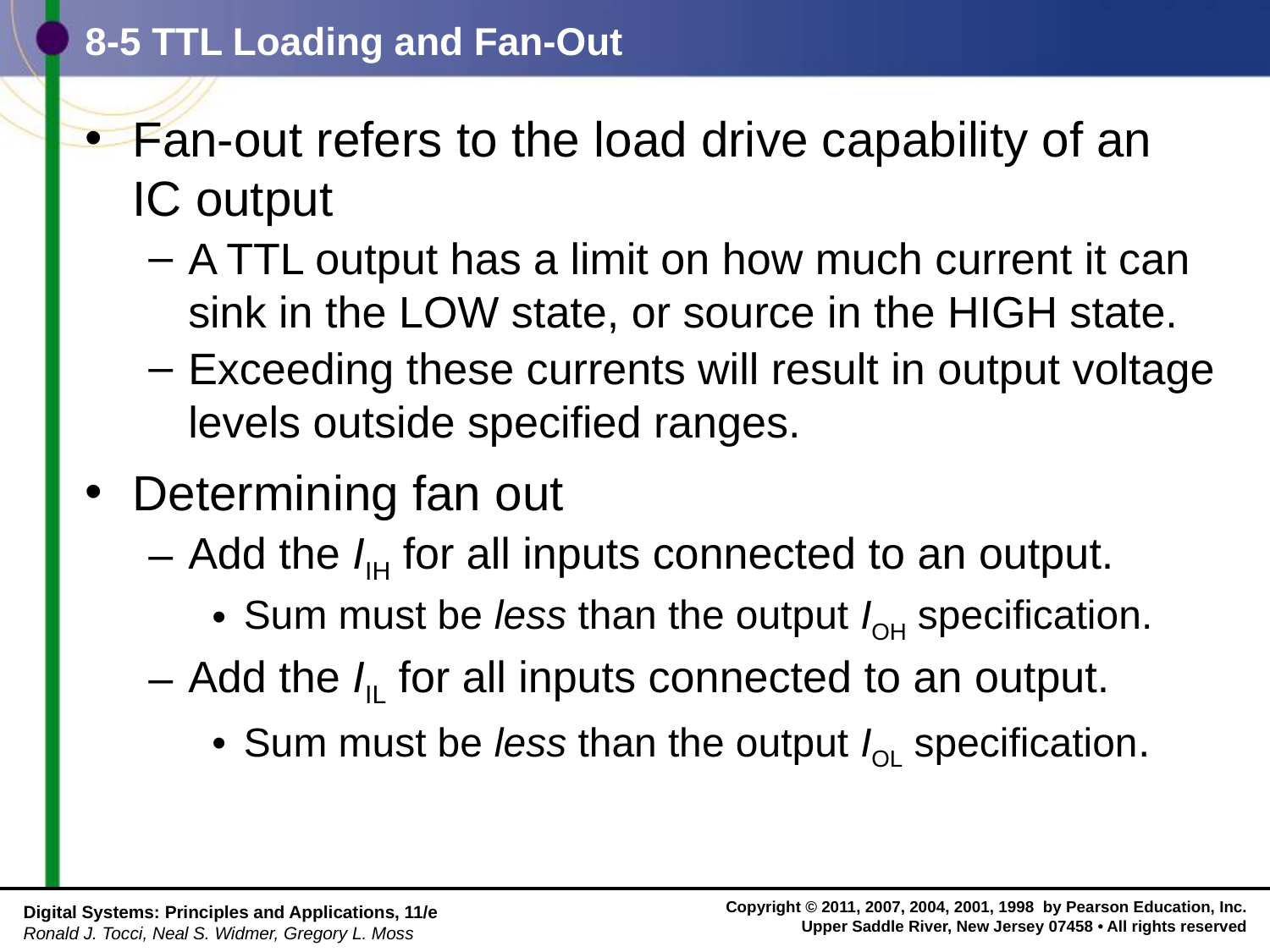

# 8-5 TTL Loading and Fan-Out
Fan-out refers to the load drive capability of an
IC output
A TTL output has a limit on how much current it can sink in the LOW state, or source in the HIGH state.
Exceeding these currents will result in output voltage levels outside specified ranges.
Determining fan out
Add the IIH for all inputs connected to an output.
Sum must be less than the output IOH specification.
Add the IIL for all inputs connected to an output.
Sum must be less than the output IOL specification.

Digital Systems: Principles and Applications, 11/e
Ronald J. Tocci, Neal S. Widmer, Gregory L. Moss